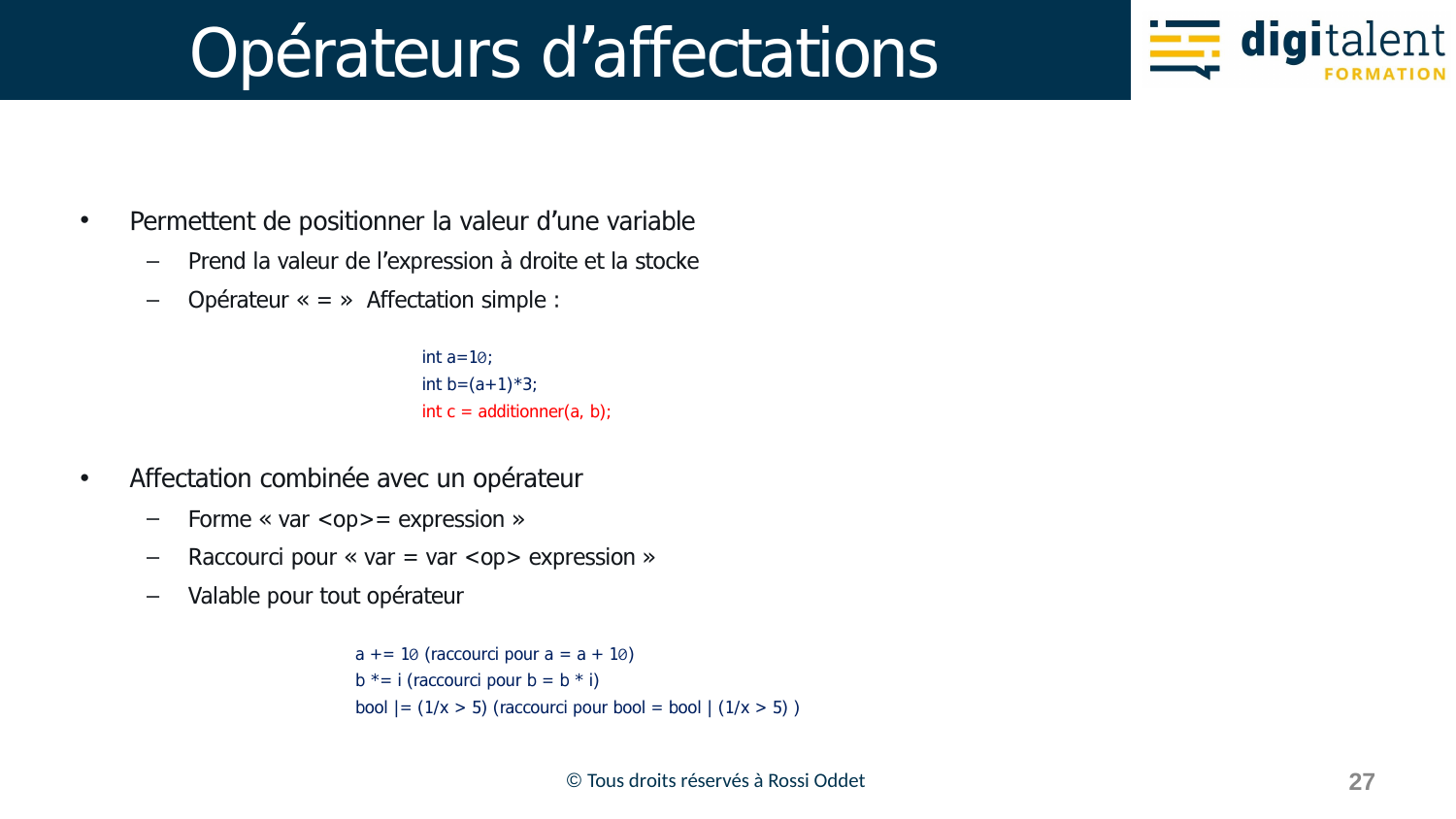

# Opérateurs d’affectations
Permettent de positionner la valeur d’une variable
Prend la valeur de l’expression à droite et la stocke
Opérateur « = »  Affectation simple :

int a=10;
int b=(a+1)*3;
int c = additionner(a, b);

Affectation combinée avec un opérateur
Forme « var <op>= expression »
Raccourci pour « var = var <op> expression »
Valable pour tout opérateur

a += 10 (raccourci pour a = a + 10)
b *= i (raccourci pour b = b * i)
bool |= (1/x > 5) (raccourci pour bool = bool | (1/x > 5) )
27